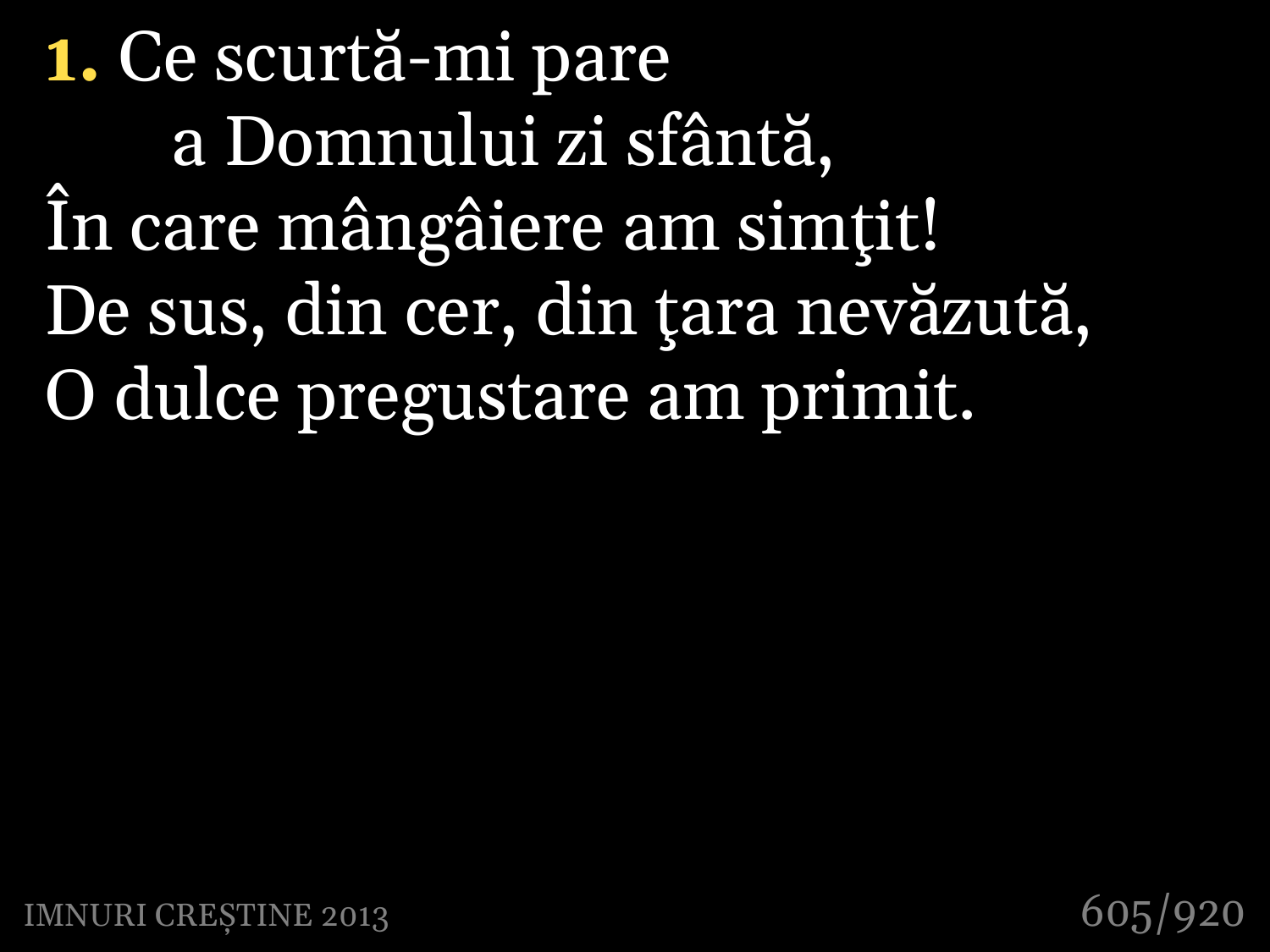

1. Ce scurtă-mi pare
	a Domnului zi sfântă,
În care mângâiere am simţit!
De sus, din cer, din ţara nevăzută,
O dulce pregustare am primit.
605/920
IMNURI CREȘTINE 2013